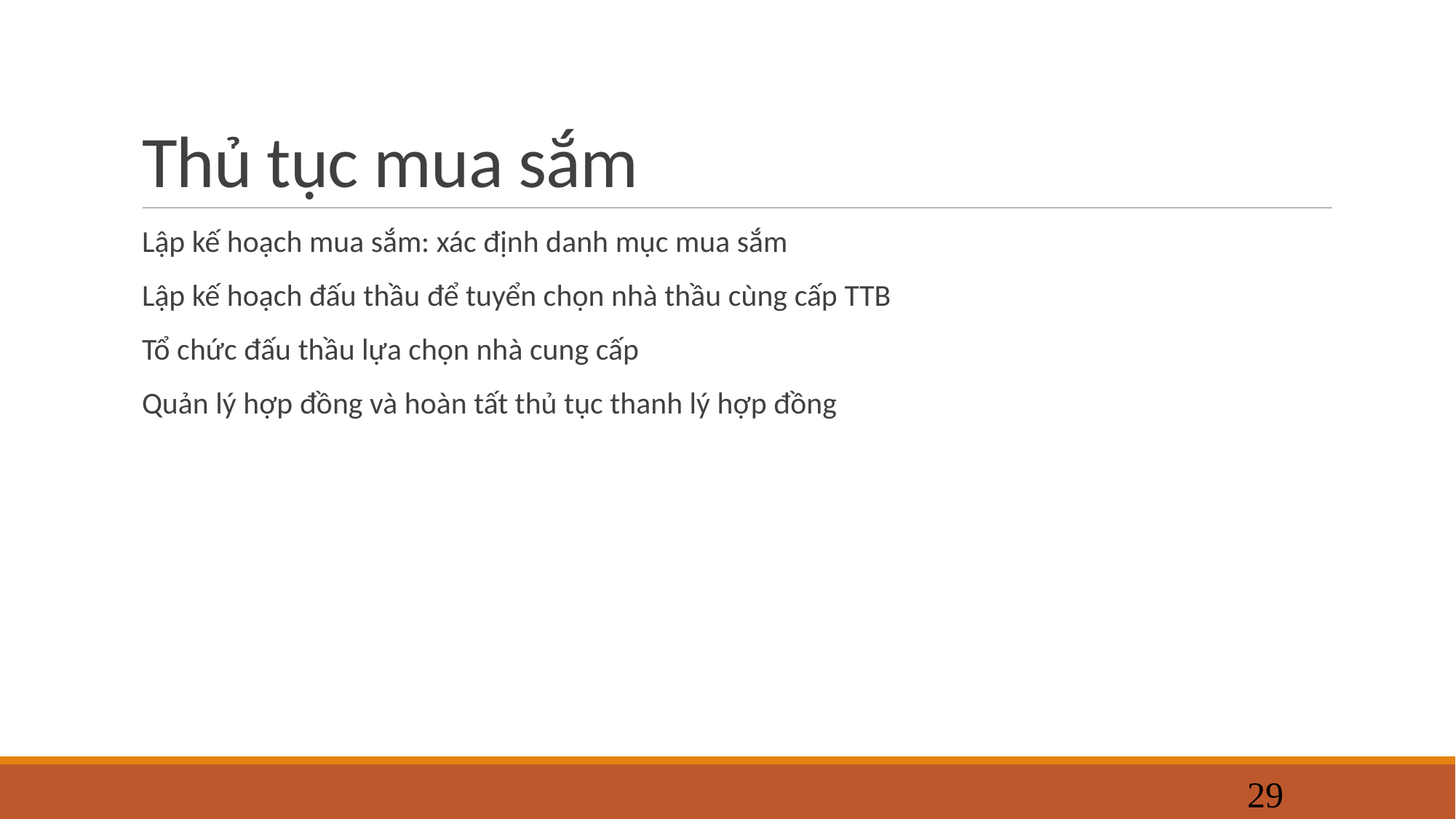

# Thủ tục mua sắm
Lập kế hoạch mua sắm: xác định danh mục mua sắm
Lập kế hoạch đấu thầu để tuyển chọn nhà thầu cùng cấp TTB
Tổ chức đấu thầu lựa chọn nhà cung cấp
Quản lý hợp đồng và hoàn tất thủ tục thanh lý hợp đồng
29